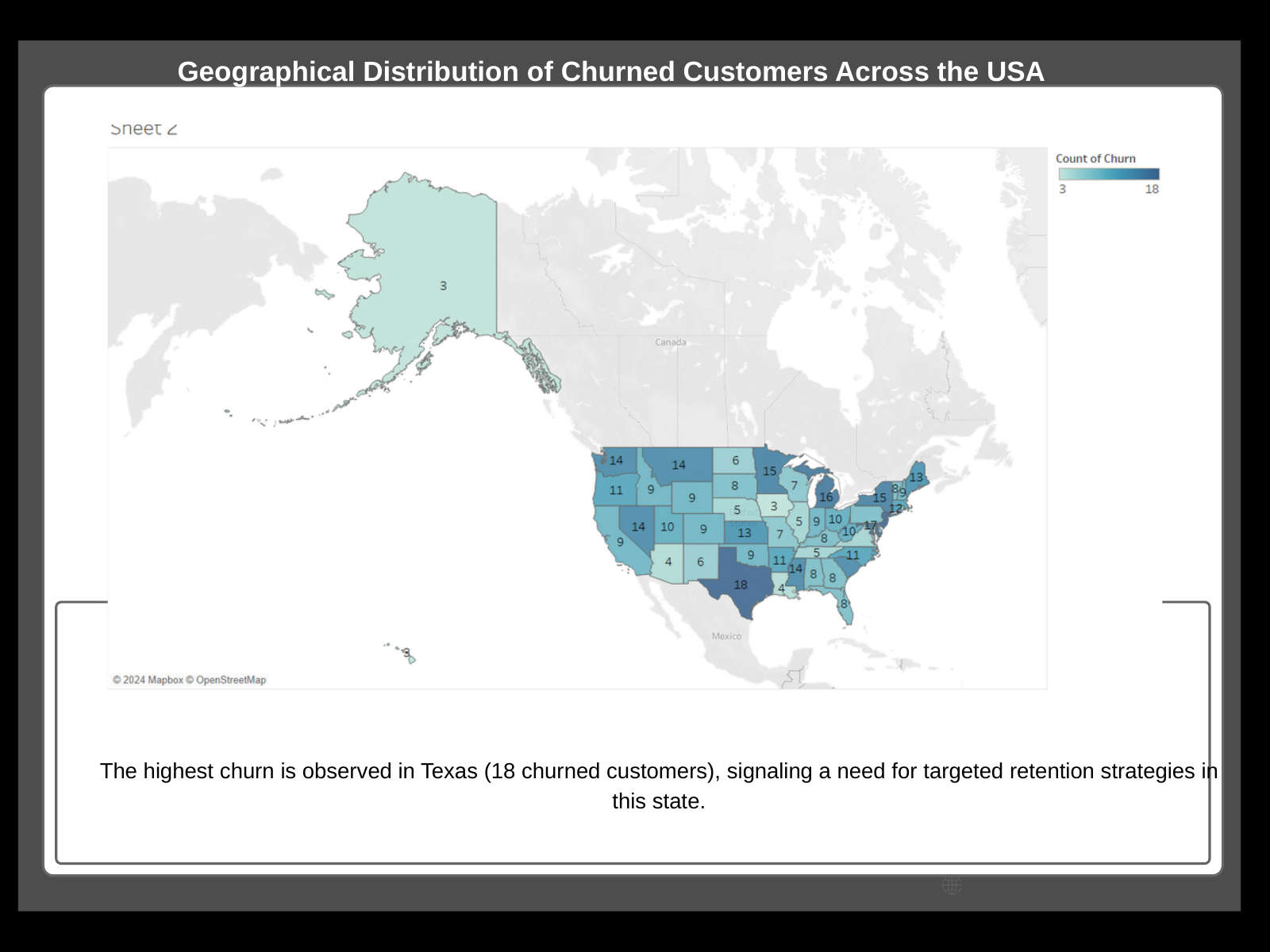

Geographical Distribution of Churned Customers Across the USA

The highest churn is observed in Texas (18 churned customers), signaling a need for targeted retention strategies in this state.